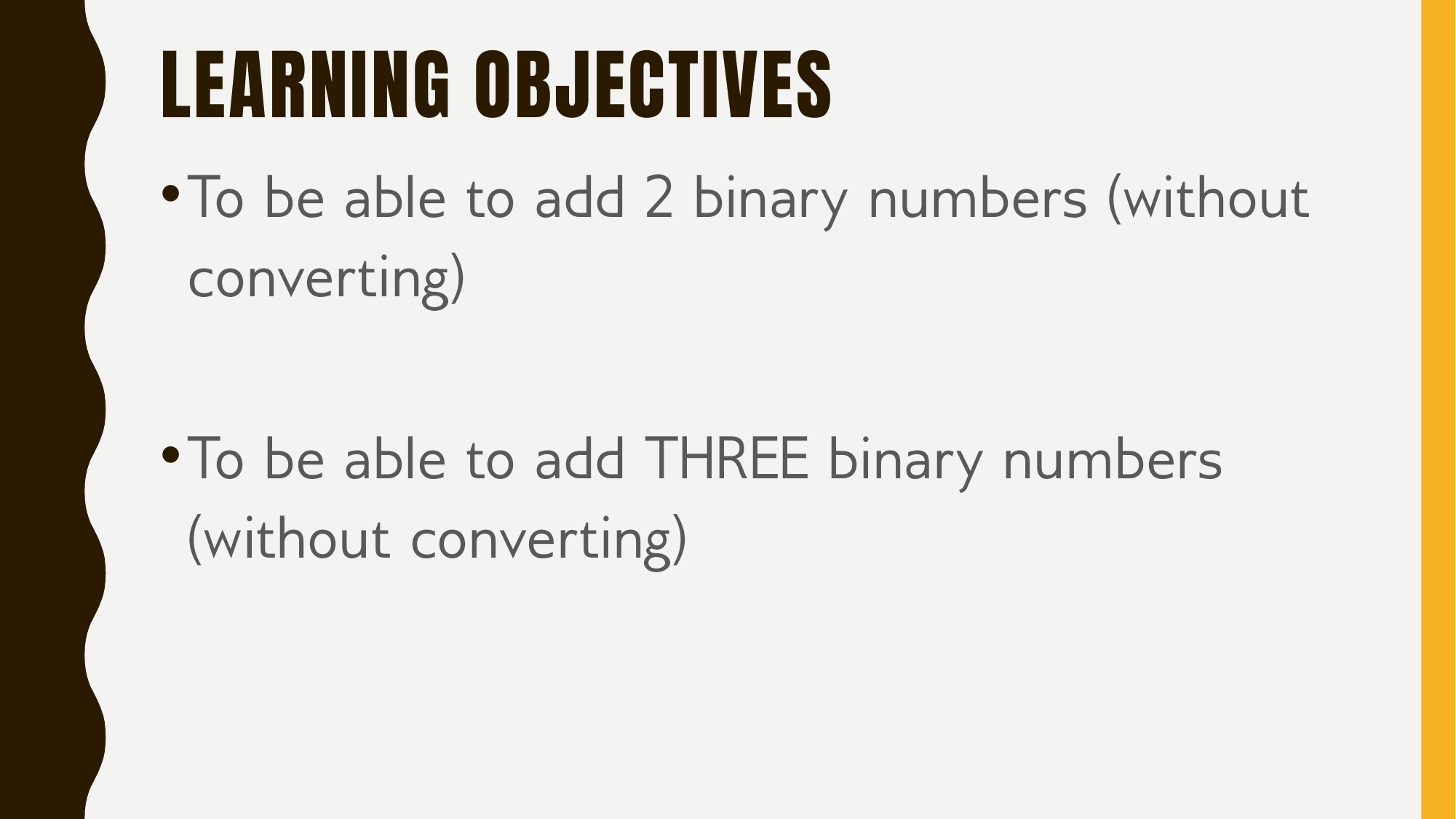

# Learning Objectives
To be able to add 2 binary numbers (without converting)

To be able to add THREE binary numbers (without converting)